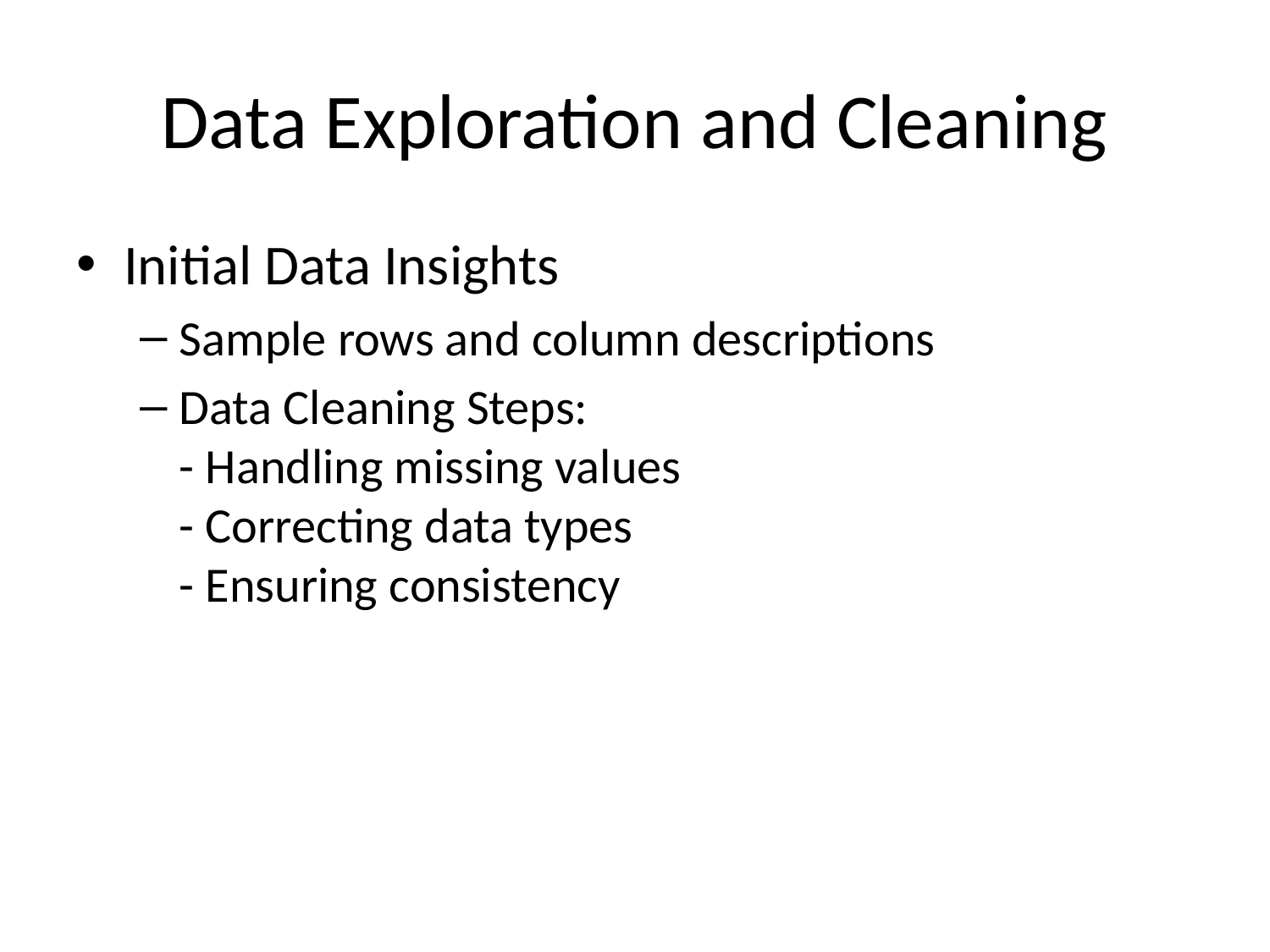

# Data Exploration and Cleaning
Initial Data Insights
Sample rows and column descriptions
Data Cleaning Steps:
- Handling missing values
- Correcting data types
- Ensuring consistency